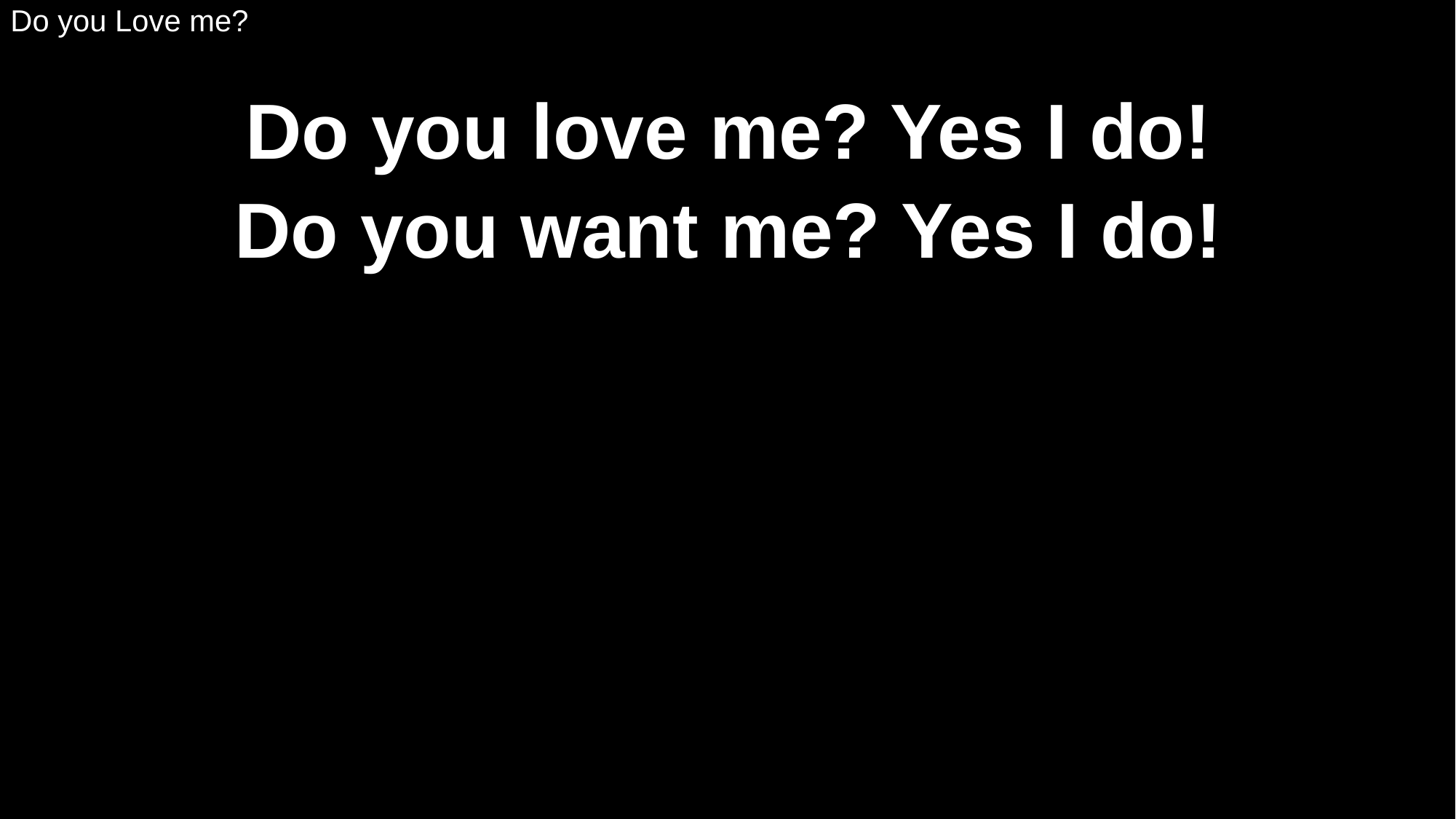

Do you love me? Yes I do!
Do you want me? Yes I do!

# Do you Love me?